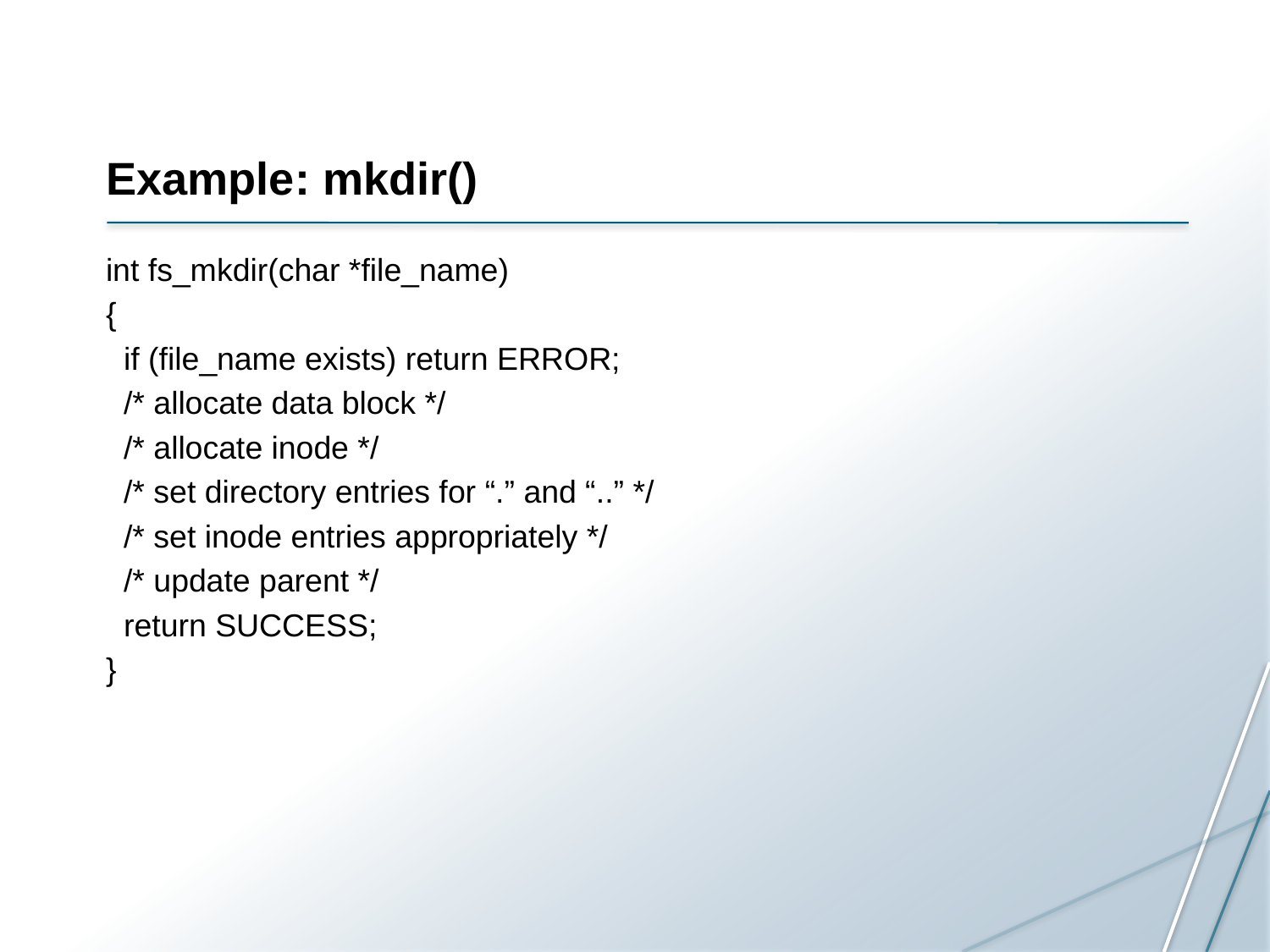

# Example: mkdir()
int fs_mkdir(char *file_name)
{
  if (file_name exists) return ERROR;
  /* allocate data block */
  /* allocate inode */
  /* set directory entries for “.” and “..” */
  /* set inode entries appropriately */
  /* update parent */
  return SUCCESS;
}